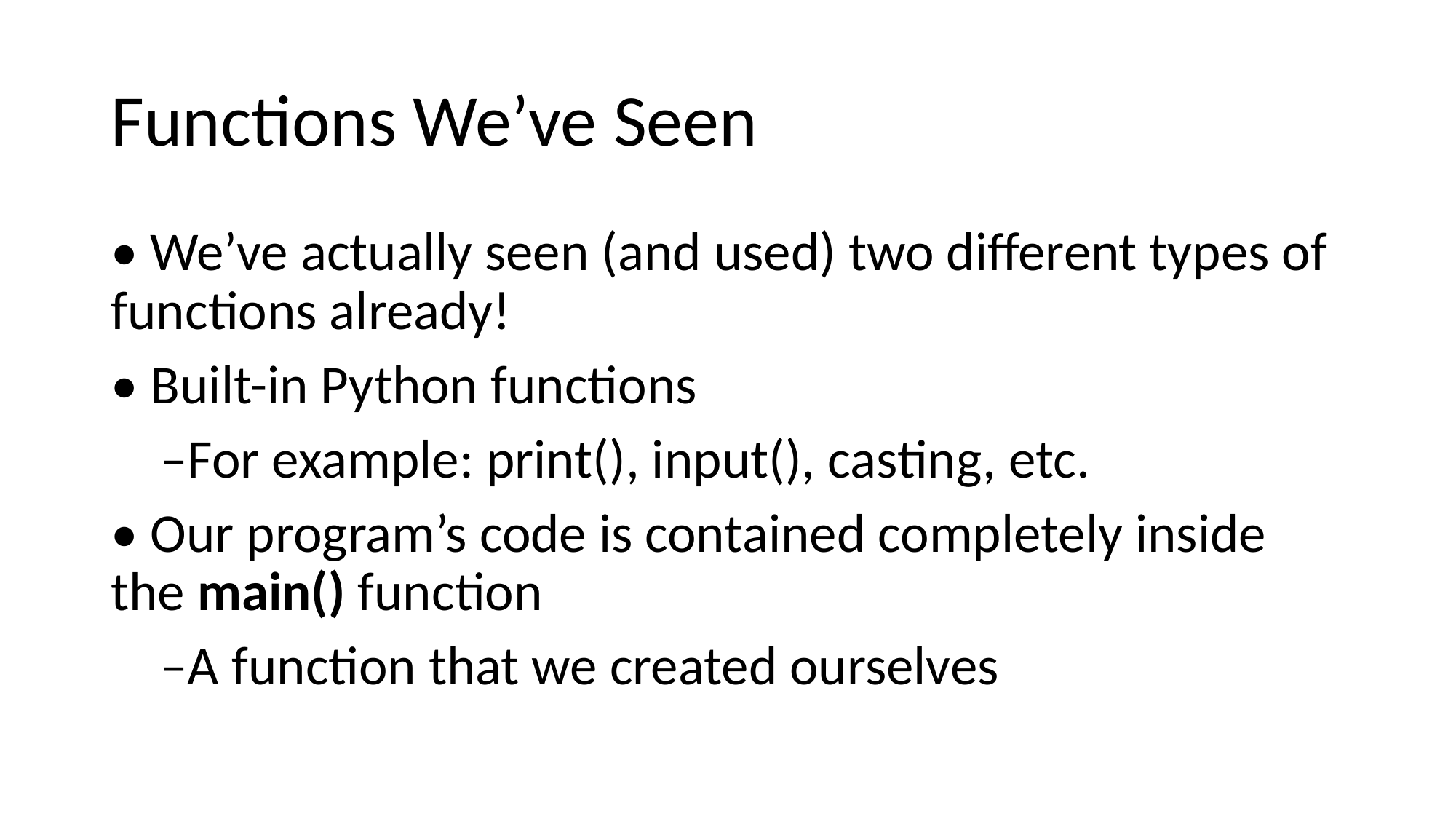

# Functions We’ve Seen
• We’ve actually seen (and used) two different types of functions already!
• Built-in Python functions
    –For example: print(), input(), casting, etc.
• Our program’s code is contained completely inside the main() function
    –A function that we created ourselves